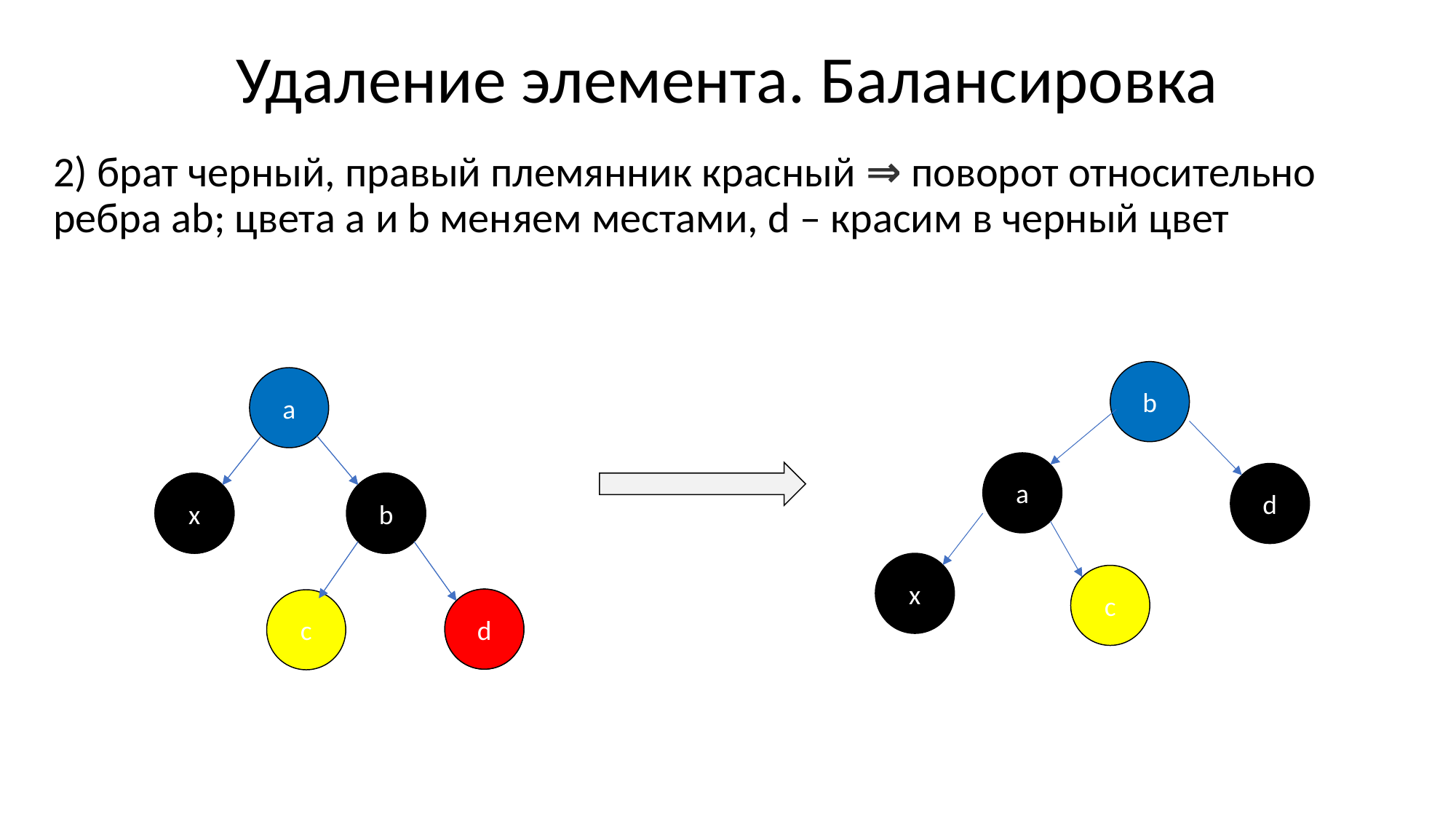

# Удаление элемента. Балансировка
2) брат черный, правый племянник красный ⇒ поворот относительно ребра ab; цвета a и b меняем местами, d – красим в черный цвет
b
a
a

d
x
x
b
b
x
c
d
d
c